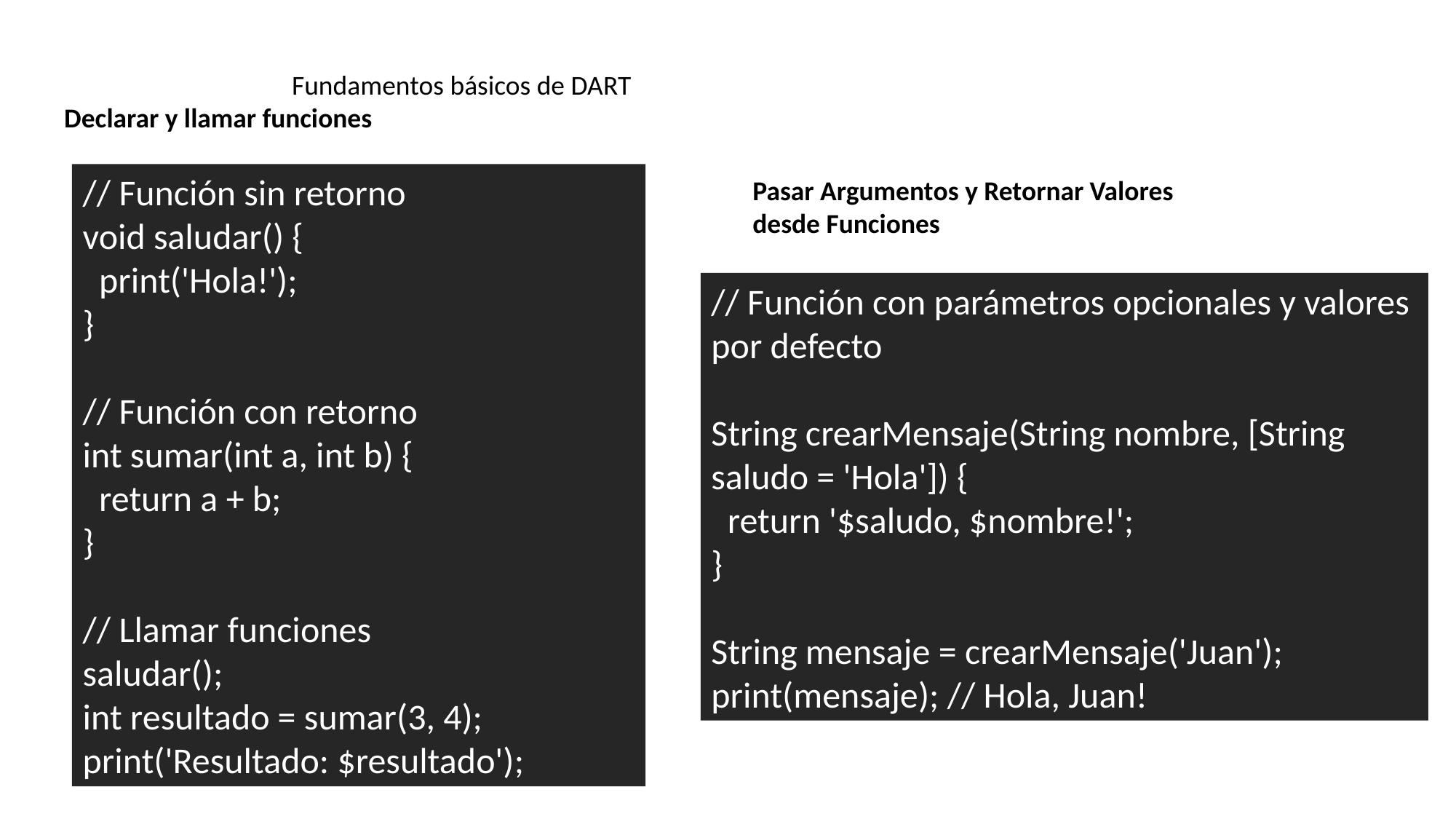

# Fundamentos básicos de DART
Declarar y llamar funciones
// Función sin retorno
void saludar() {
  print('Hola!');
}

// Función con retorno
int sumar(int a, int b) {
  return a + b;
}

// Llamar funciones
saludar();
int resultado = sumar(3, 4);
print('Resultado: $resultado');
Pasar Argumentos y Retornar Valores desde Funciones
// Función con parámetros opcionales y valores por defecto

String crearMensaje(String nombre, [String saludo = 'Hola']) {
  return '$saludo, $nombre!';
}

String mensaje = crearMensaje('Juan');
print(mensaje); // Hola, Juan!